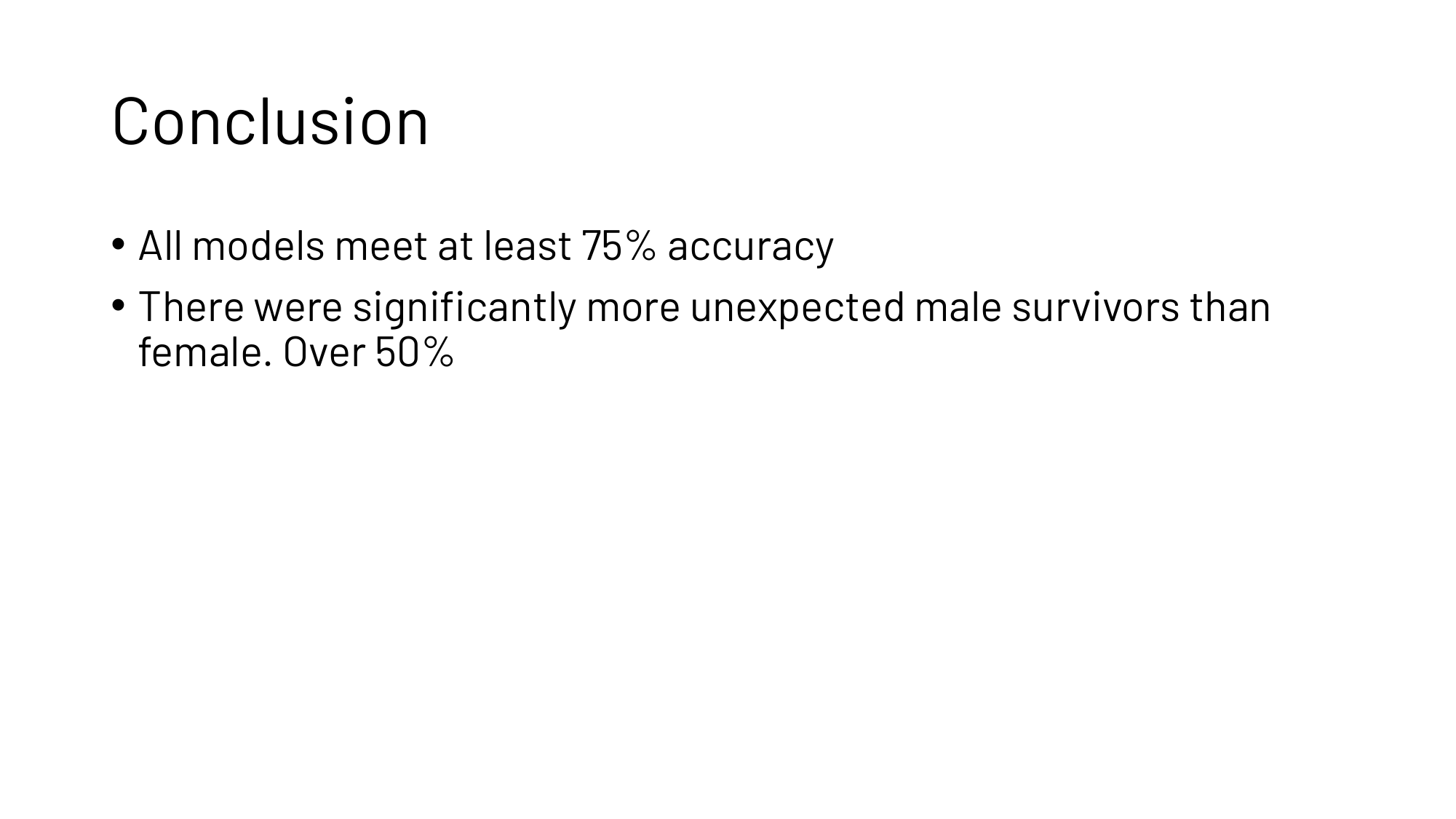

# Conclusion
All models meet at least 75% accuracy
There were significantly more unexpected male survivors than female. Over 50%